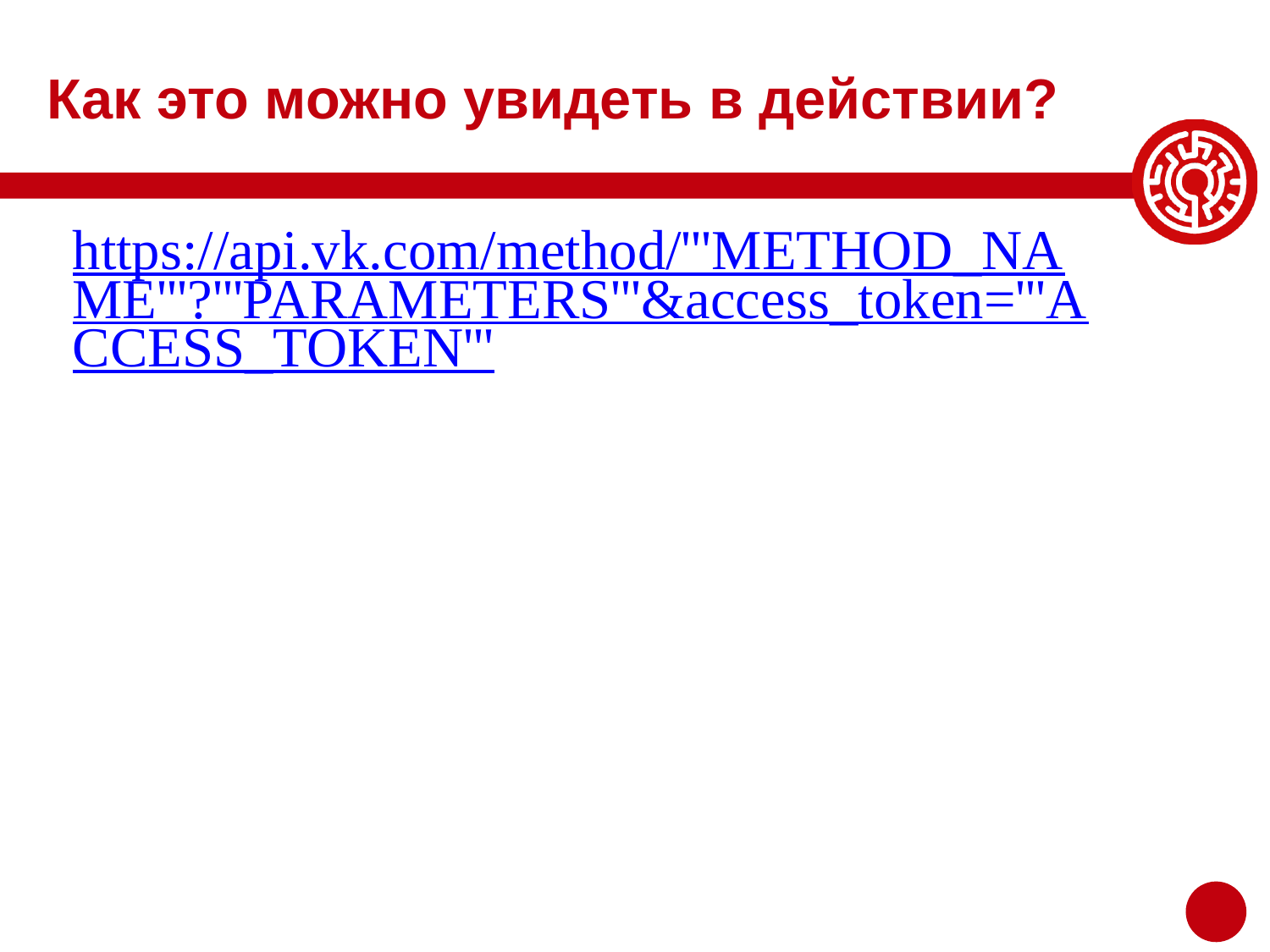

# Как это можно увидеть в действии?
https://api.vk.com/method/'''METHOD_NAME'''?'''PARAMETERS'''&access_token='''ACCESS_TOKEN'''
16